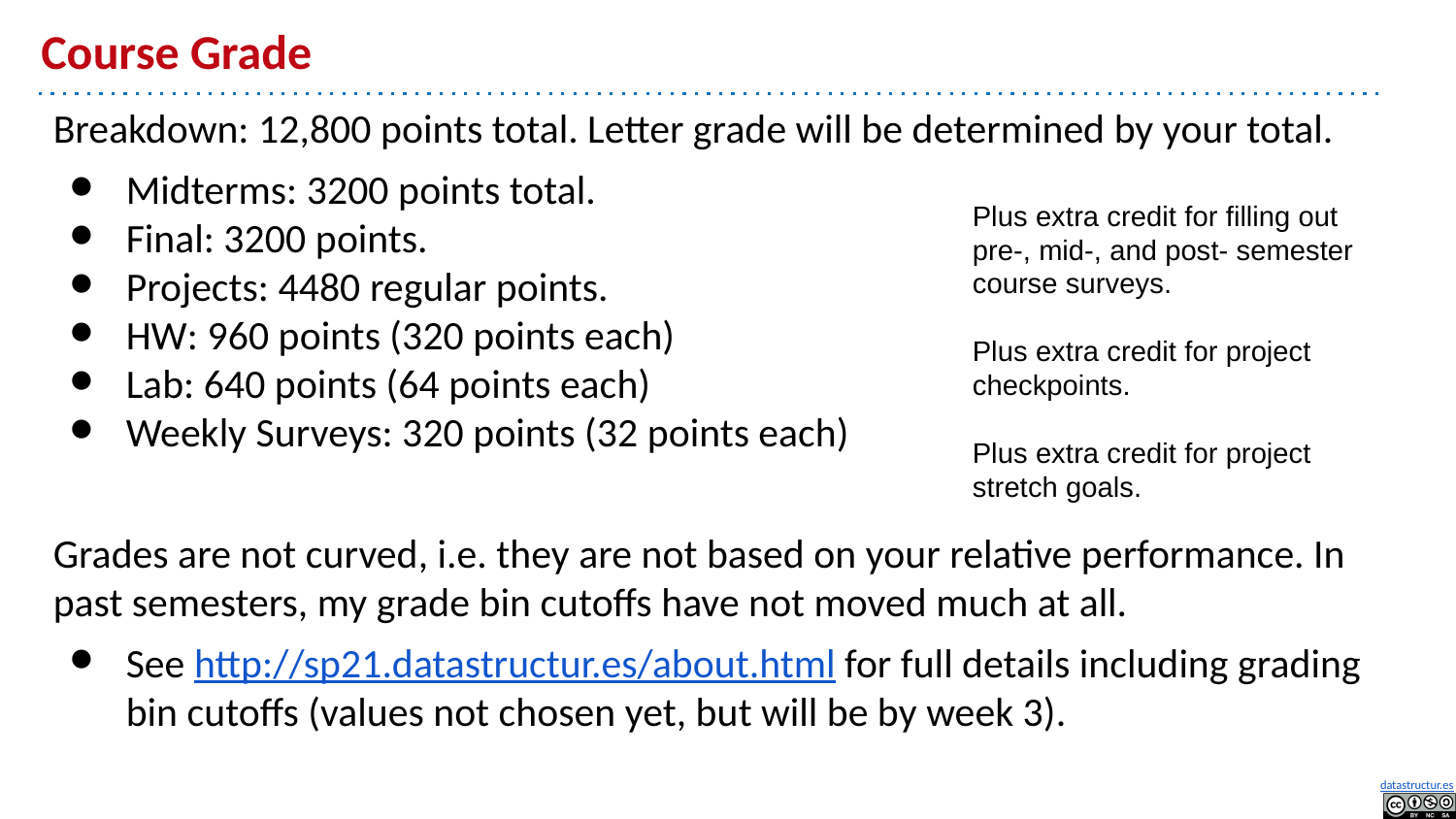

# Course Grade
Breakdown: 12,800 points total. Letter grade will be determined by your total.
Midterms: 3200 points total.
Final: 3200 points.
Projects: 4480 regular points.
HW: 960 points (320 points each)
Lab: 640 points (64 points each)
Weekly Surveys: 320 points (32 points each)

Grades are not curved, i.e. they are not based on your relative performance. In past semesters, my grade bin cutoffs have not moved much at all.
See http://sp21.datastructur.es/about.html for full details including grading bin cutoffs (values not chosen yet, but will be by week 3).
Plus extra credit for filling out pre-, mid-, and post- semester course surveys.

Plus extra credit for project checkpoints.

Plus extra credit for project stretch goals.